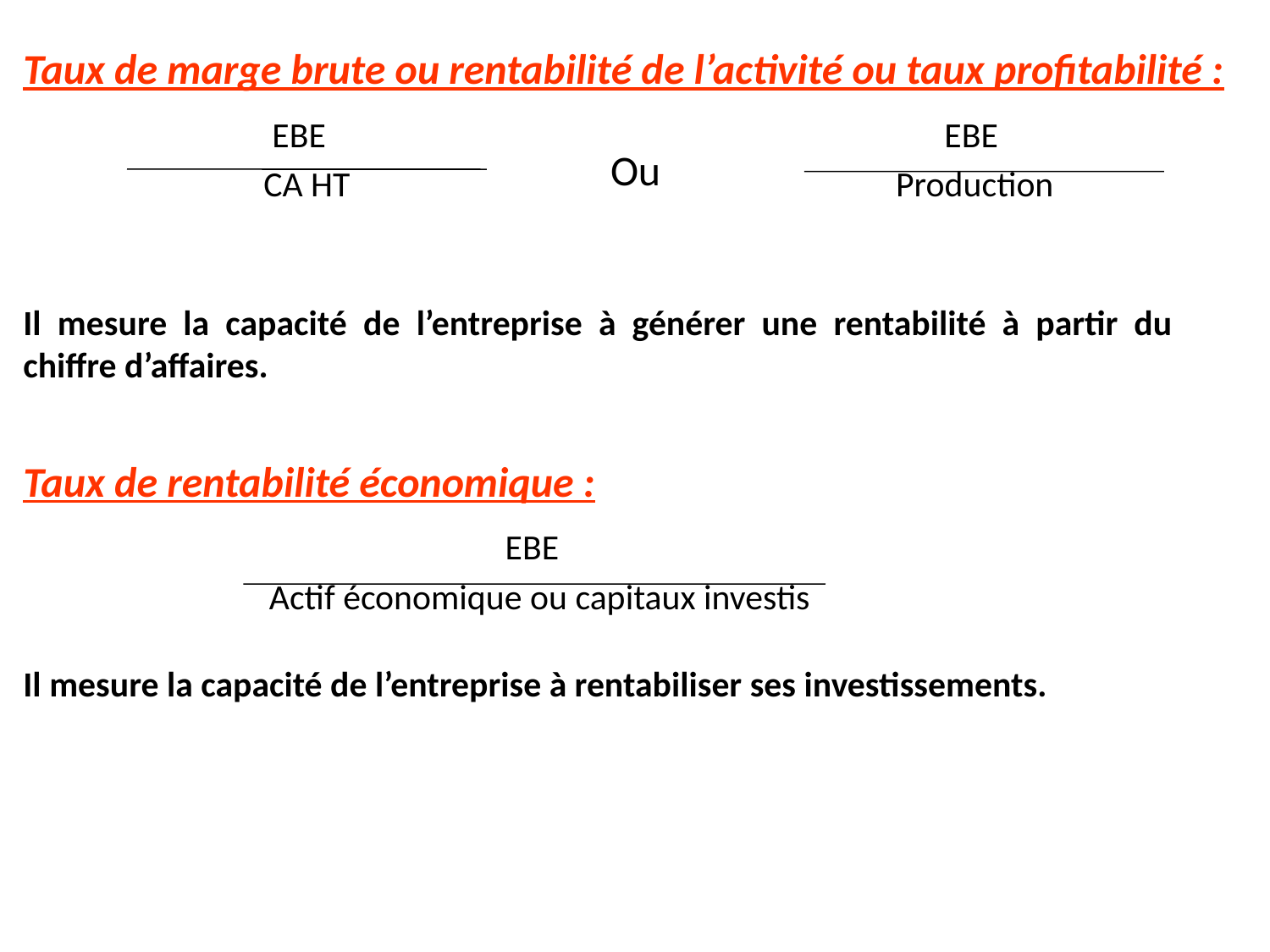

Taux de marge brute ou rentabilité de l’activité ou taux profitabilité :
EBE
CA HT

EBE
Production

Ou

Il mesure la capacité de l’entreprise à générer une rentabilité à partir du chiffre d’affaires.
Taux de rentabilité économique :
EBE
Actif économique ou capitaux investis

Il mesure la capacité de l’entreprise à rentabiliser ses investissements.